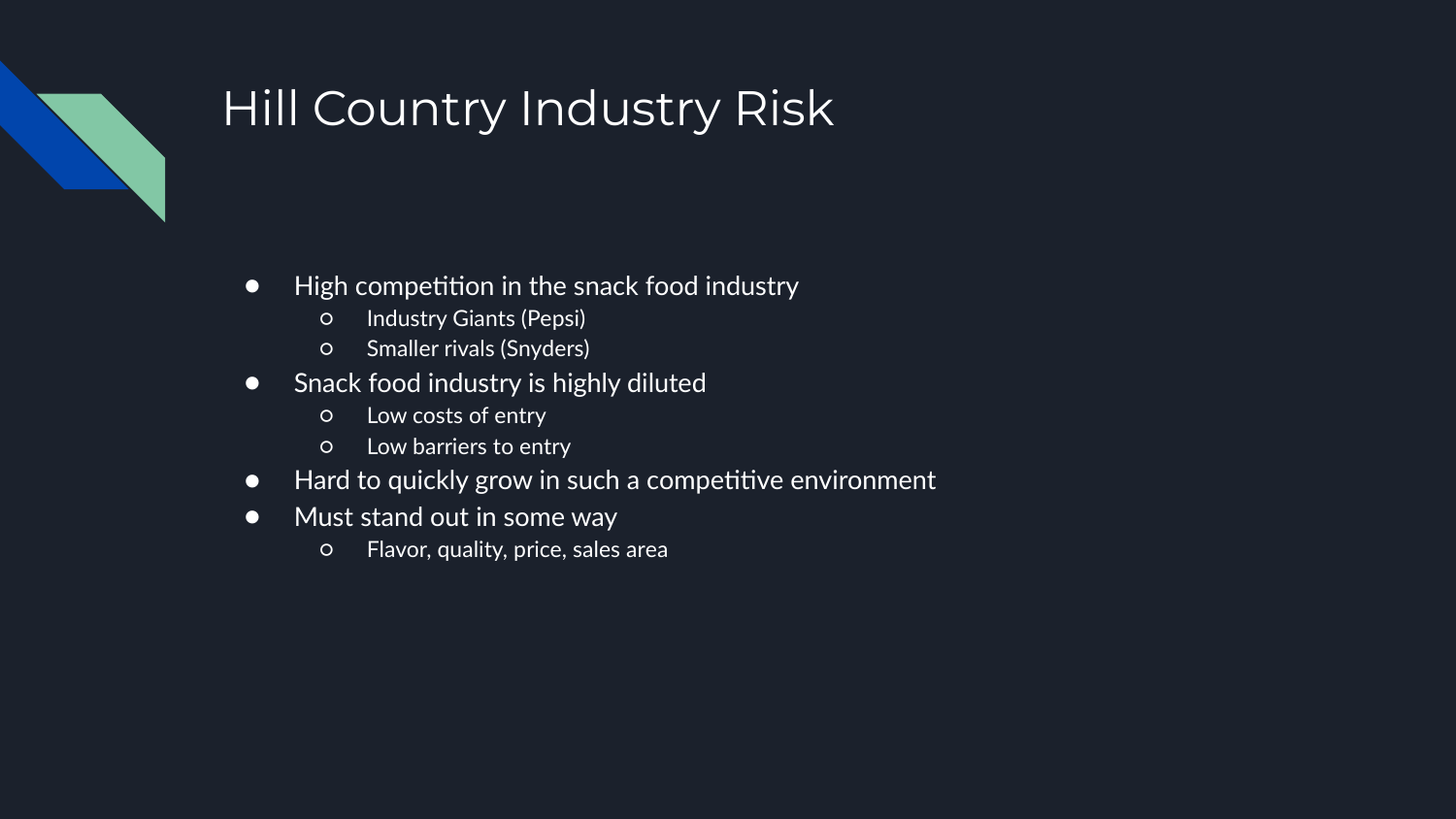

# Hill Country Industry Risk
High competition in the snack food industry
Industry Giants (Pepsi)
Smaller rivals (Snyders)
Snack food industry is highly diluted
Low costs of entry
Low barriers to entry
Hard to quickly grow in such a competitive environment
Must stand out in some way
Flavor, quality, price, sales area